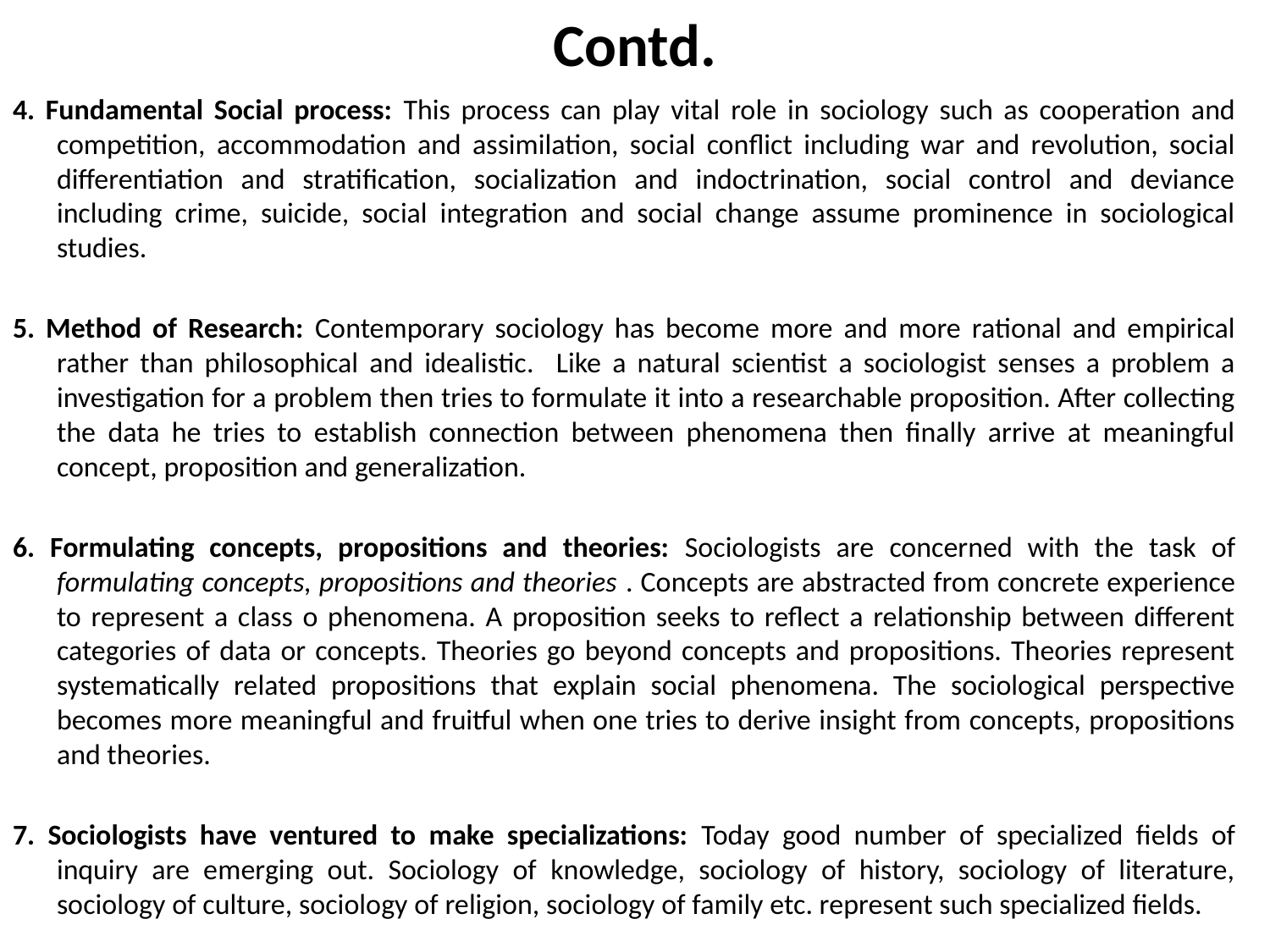

# Contd.
4. Fundamental Social process: This process can play vital role in sociology such as cooperation and competition, accommodation and assimilation, social conflict including war and revolution, social differentiation and stratification, socialization and indoctrination, social control and deviance including crime, suicide, social integration and social change assume prominence in sociological studies.

5. Method of Research: Contemporary sociology has become more and more rational and empirical rather than philosophical and idealistic.  Like a natural scientist a sociologist senses a problem a investigation for a problem then tries to formulate it into a researchable proposition. After collecting the data he tries to establish connection between phenomena then finally arrive at meaningful concept, proposition and generalization.

6. Formulating concepts, propositions and theories: Sociologists are concerned with the task of formulating concepts, propositions and theories . Concepts are abstracted from concrete experience to represent a class o phenomena. A proposition seeks to reflect a relationship between different categories of data or concepts. Theories go beyond concepts and propositions. Theories represent systematically related propositions that explain social phenomena. The sociological perspective becomes more meaningful and fruitful when one tries to derive insight from concepts, propositions and theories.

7. Sociologists have ventured to make specializations: Today good number of specialized fields of inquiry are emerging out. Sociology of knowledge, sociology of history, sociology of literature, sociology of culture, sociology of religion, sociology of family etc. represent such specialized fields.